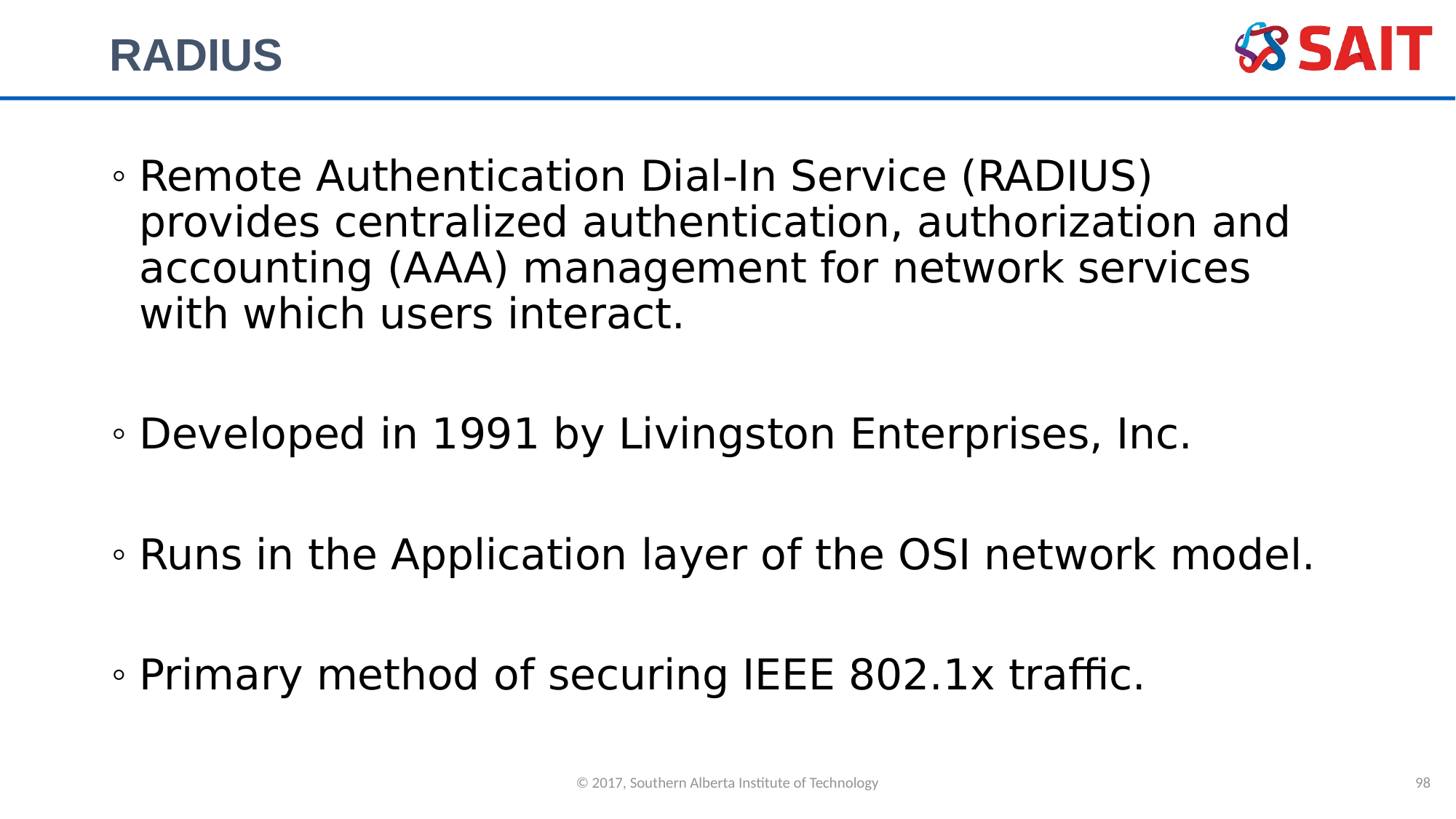

# RADIUS
Remote Authentication Dial-In Service (RADIUS) provides centralized authentication, authorization and accounting (AAA) management for network services with which users interact.

Developed in 1991 by Livingston Enterprises, Inc.

Runs in the Application layer of the OSI network model.

Primary method of securing IEEE 802.1x traffic.